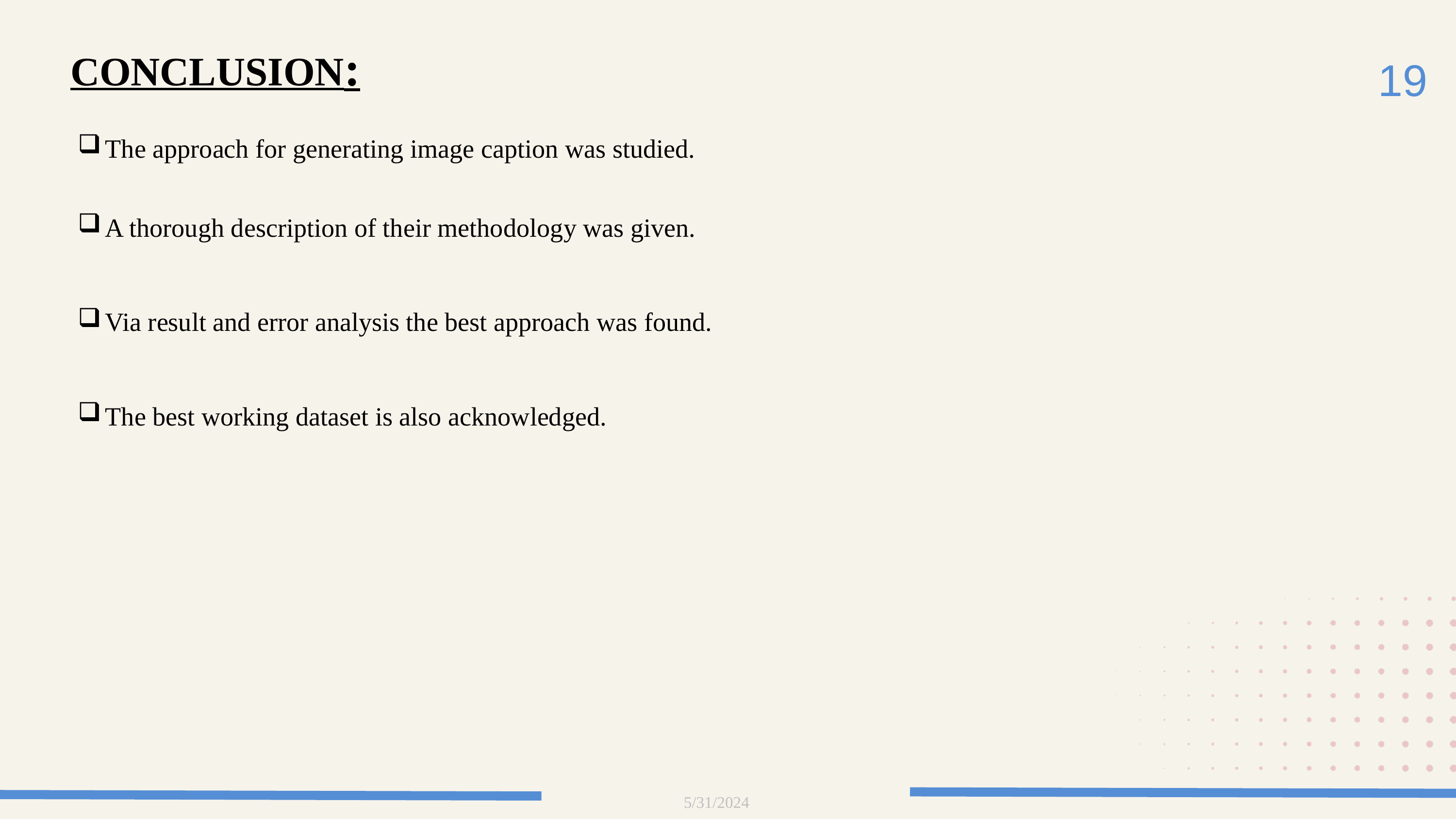

19
CONCLUSION:
The approach for generating image caption was studied.
A thorough description of their methodology was given.
Via result and error analysis the best approach was found.
The best working dataset is also acknowledged.

5/31/2024